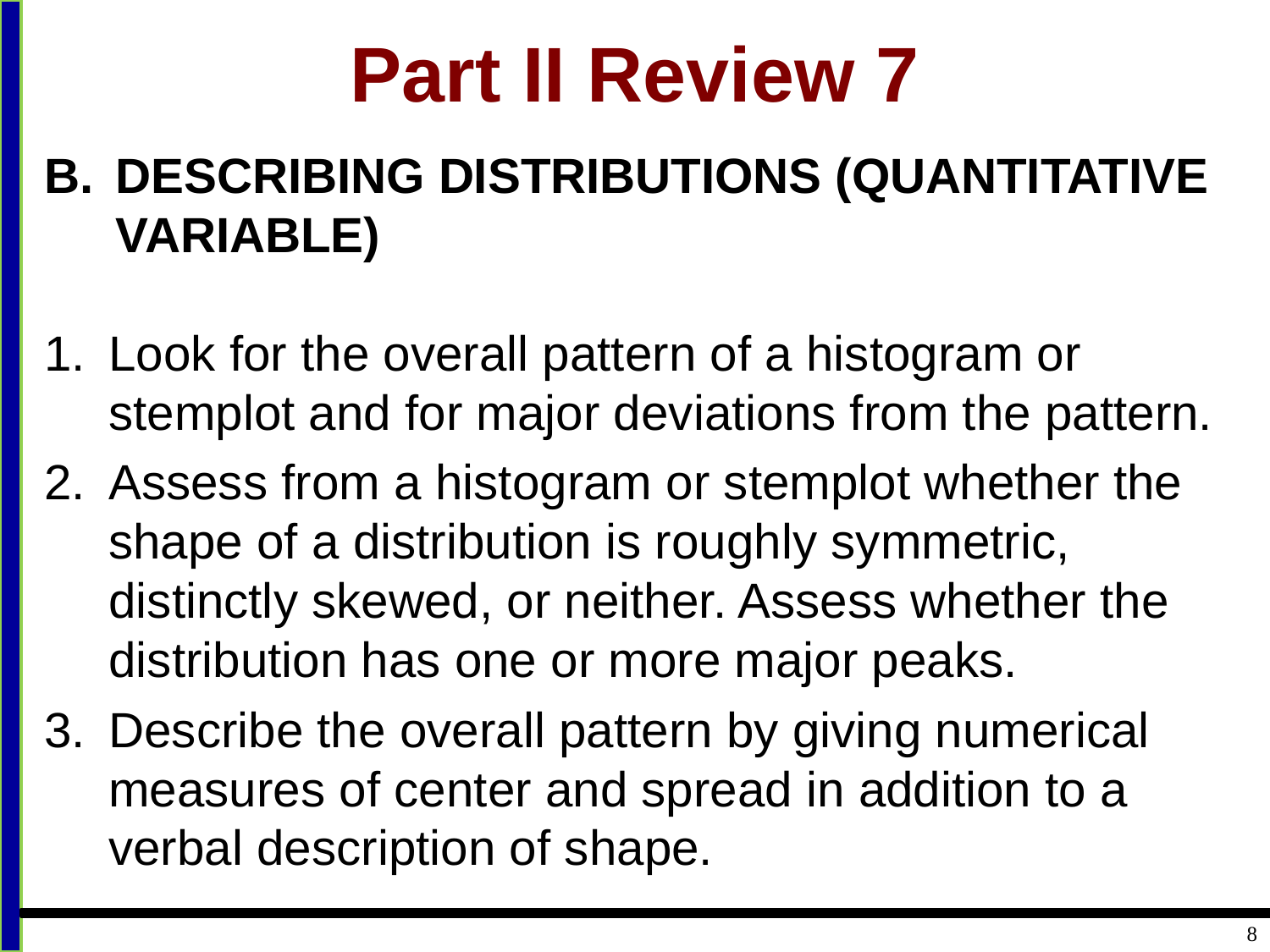

# Part II Review 7
DESCRIBING DISTRIBUTIONS (QUANTITATIVE VARIABLE)

1. 	Look for the overall pattern of a histogram or stemplot and for major deviations from the pattern.
2. 	Assess from a histogram or stemplot whether the shape of a distribution is roughly symmetric, distinctly skewed, or neither. Assess whether the distribution has one or more major peaks.
3. 	Describe the overall pattern by giving numerical measures of center and spread in addition to a verbal description of shape.